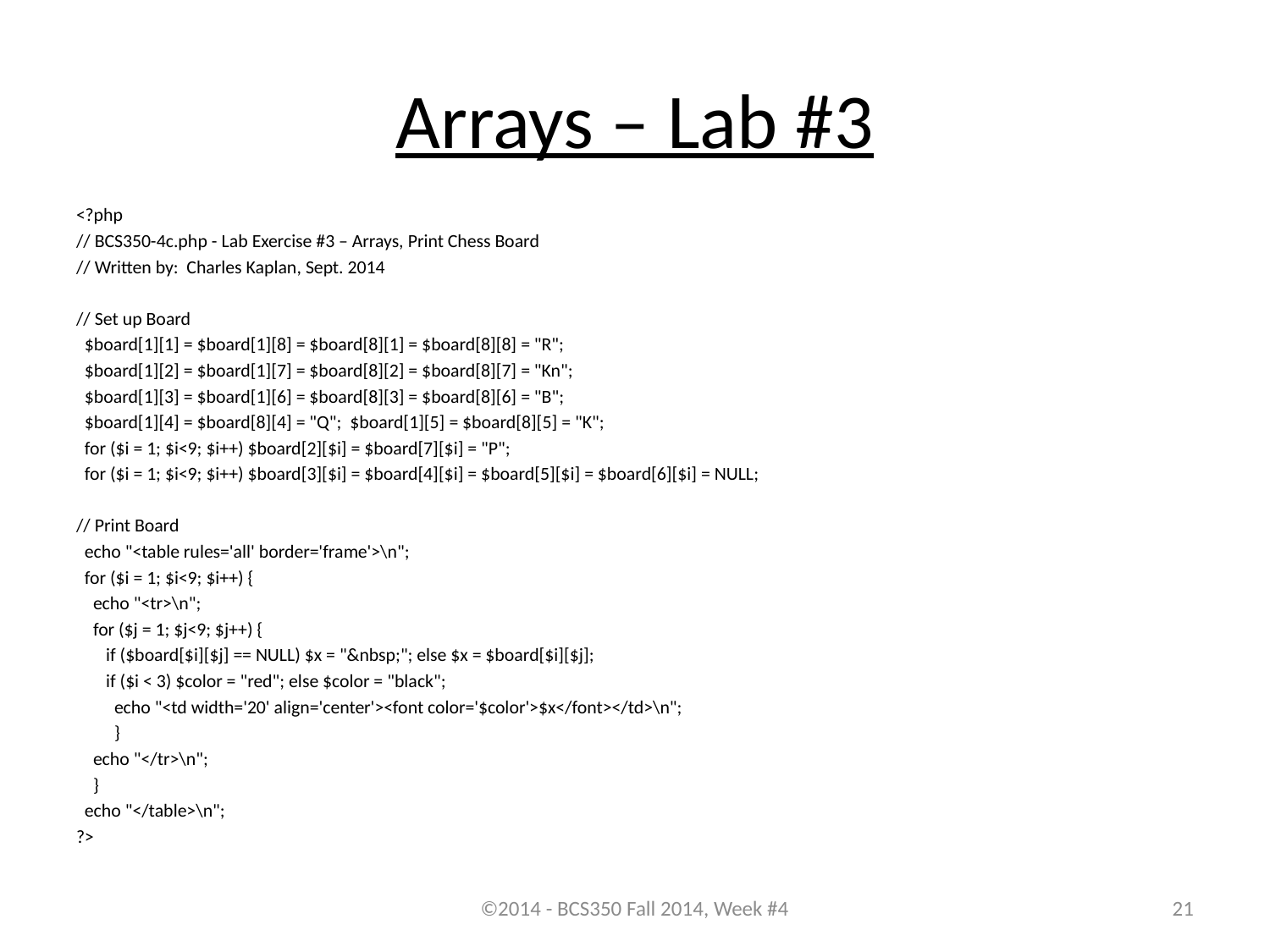

# Arrays – Lab #3
<?php
// BCS350-4c.php - Lab Exercise #3 – Arrays, Print Chess Board
// Written by:  Charles Kaplan, Sept. 2014

// Set up Board
  $board[1][1] = $board[1][8] = $board[8][1] = $board[8][8] = "R";
  $board[1][2] = $board[1][7] = $board[8][2] = $board[8][7] = "Kn";
  $board[1][3] = $board[1][6] = $board[8][3] = $board[8][6] = "B";
  $board[1][4] = $board[8][4] = "Q";  $board[1][5] = $board[8][5] = "K";
  for ($i = 1; $i<9; $i++) $board[2][$i] = $board[7][$i] = "P";
  for ($i = 1; $i<9; $i++) $board[3][$i] = $board[4][$i] = $board[5][$i] = $board[6][$i] = NULL;

// Print Board
  echo "<table rules='all' border='frame'>\n";
  for ($i = 1; $i<9; $i++) {
    echo "<tr>\n";
    for ($j = 1; $j<9; $j++) {
       if ($board[$i][$j] == NULL) $x = "&nbsp;"; else $x = $board[$i][$j];
       if ($i < 3) $color = "red"; else $color = "black";
         echo "<td width='20' align='center'><font color='$color'>$x</font></td>\n";
         }
    echo "</tr>\n";
    }
  echo "</table>\n";
?>
©2014 - BCS350 Fall 2014, Week #4
21